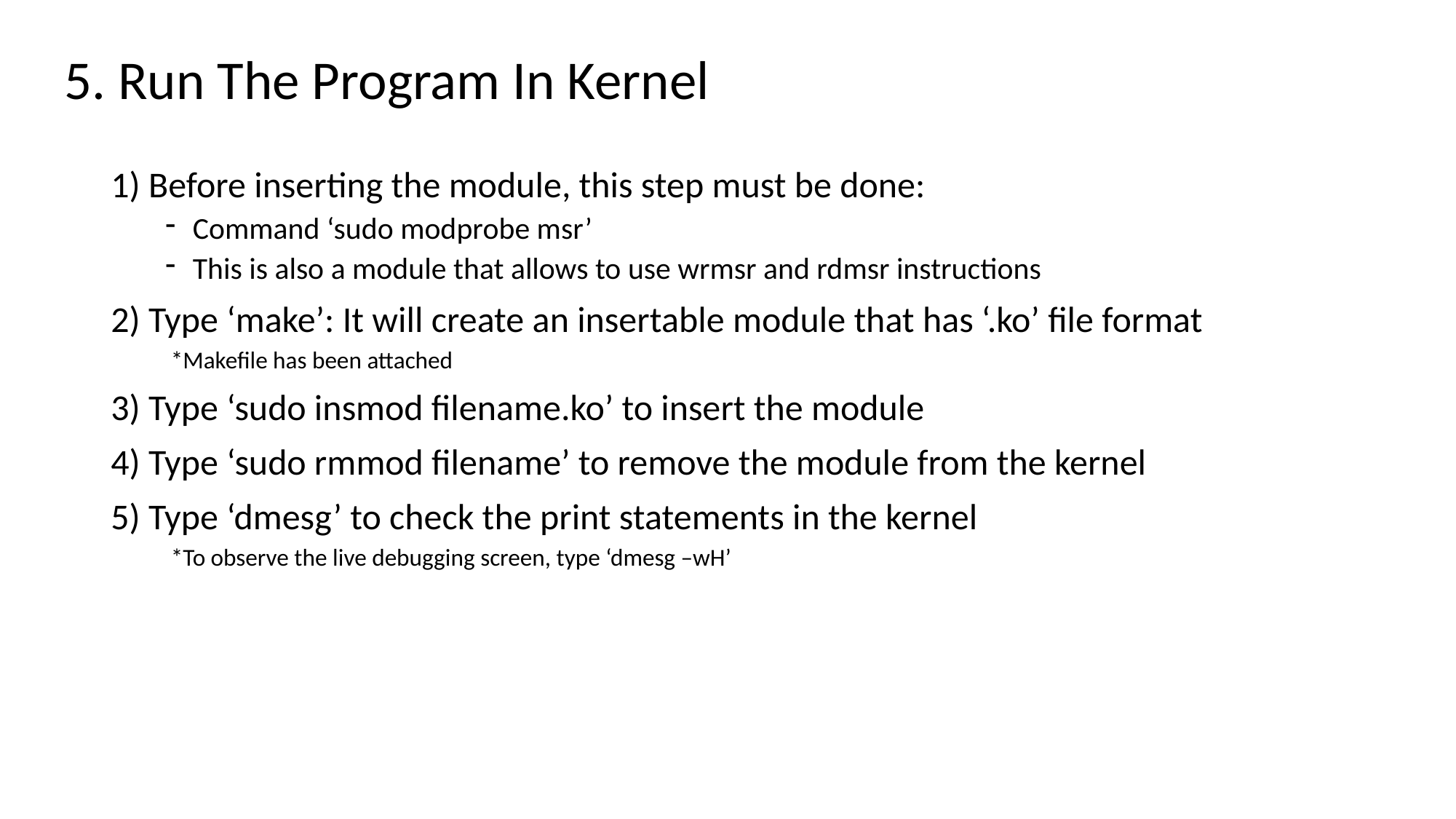

# 5. Run The Program In Kernel
1) Before inserting the module, this step must be done:
Command ‘sudo modprobe msr’
This is also a module that allows to use wrmsr and rdmsr instructions
2) Type ‘make’: It will create an insertable module that has ‘.ko’ file format
 *Makefile has been attached
3) Type ‘sudo insmod filename.ko’ to insert the module
4) Type ‘sudo rmmod filename’ to remove the module from the kernel
5) Type ‘dmesg’ to check the print statements in the kernel
 *To observe the live debugging screen, type ‘dmesg –wH’